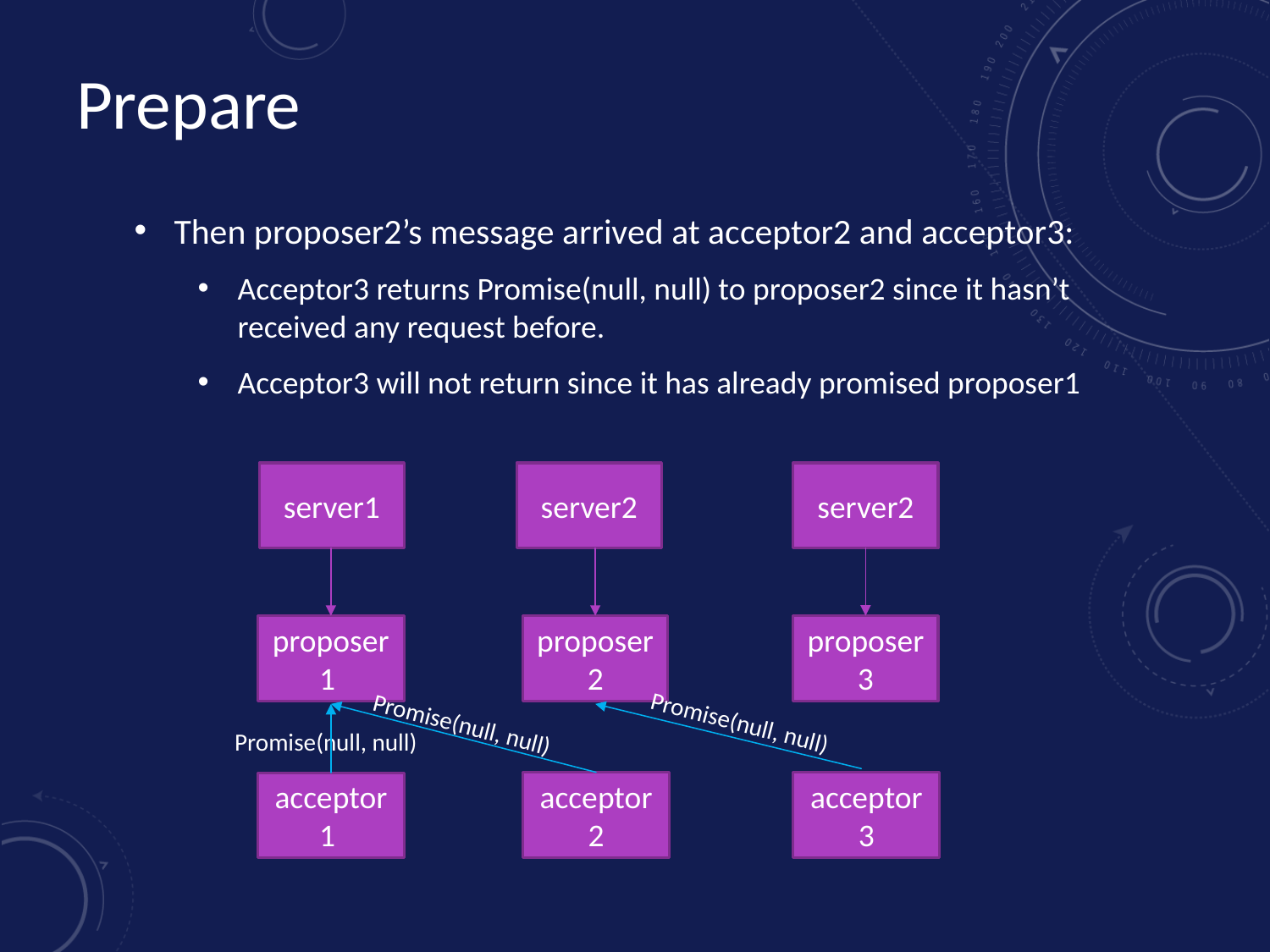

# Prepare
Then proposer2’s message arrived at acceptor2 and acceptor3:
Acceptor3 returns Promise(null, null) to proposer2 since it hasn’t received any request before.
Acceptor3 will not return since it has already promised proposer1

server1
server2
server2
proposer1
proposer2
proposer3
Promise(null, null)
Promise(null, null)
Promise(null, null)
acceptor2
acceptor3
acceptor1